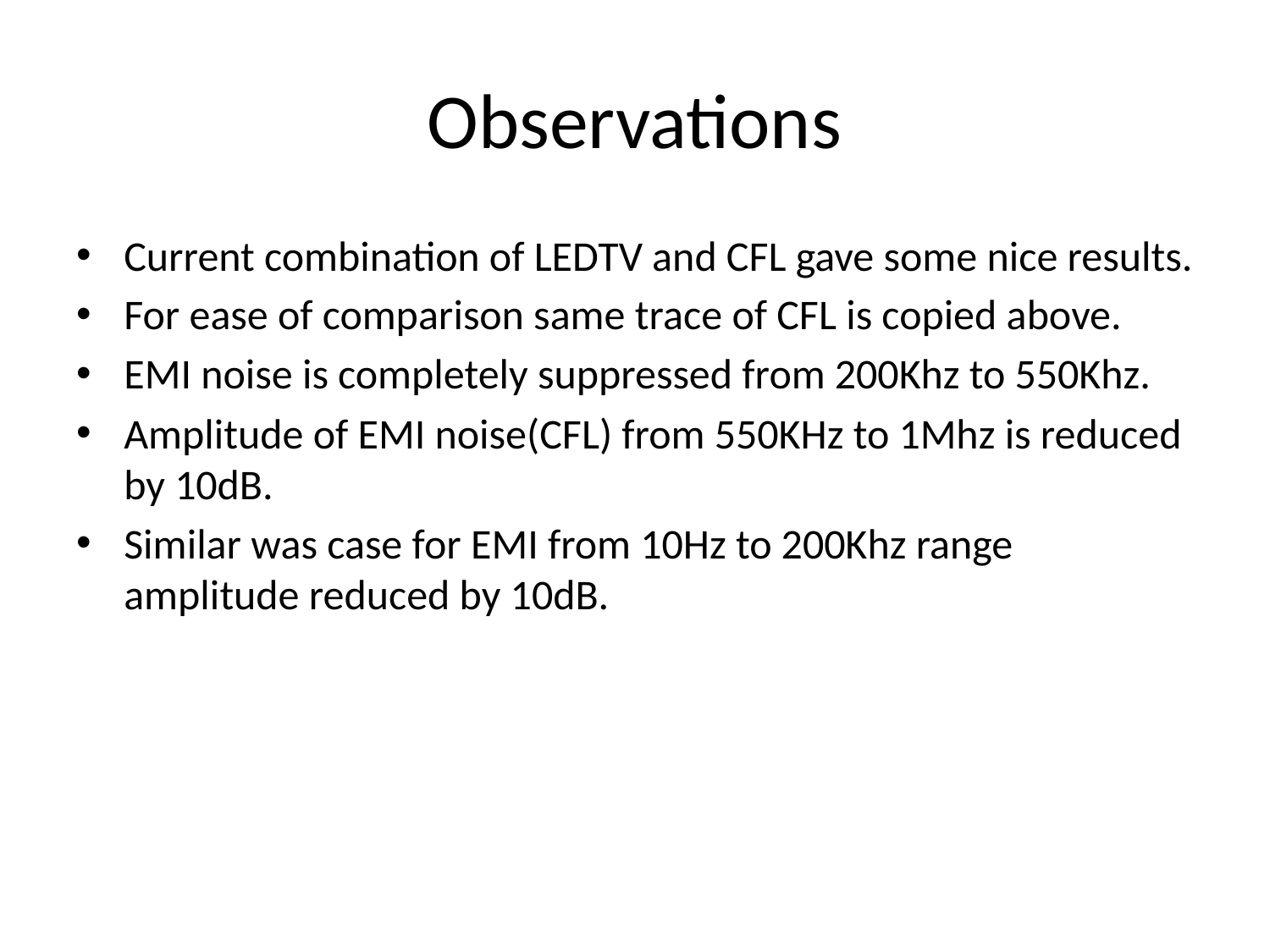

# Observations
Current combination of LEDTV and CFL gave some nice results.
For ease of comparison same trace of CFL is copied above.
EMI noise is completely suppressed from 200Khz to 550Khz.
Amplitude of EMI noise(CFL) from 550KHz to 1Mhz is reduced by 10dB.
Similar was case for EMI from 10Hz to 200Khz range amplitude reduced by 10dB.